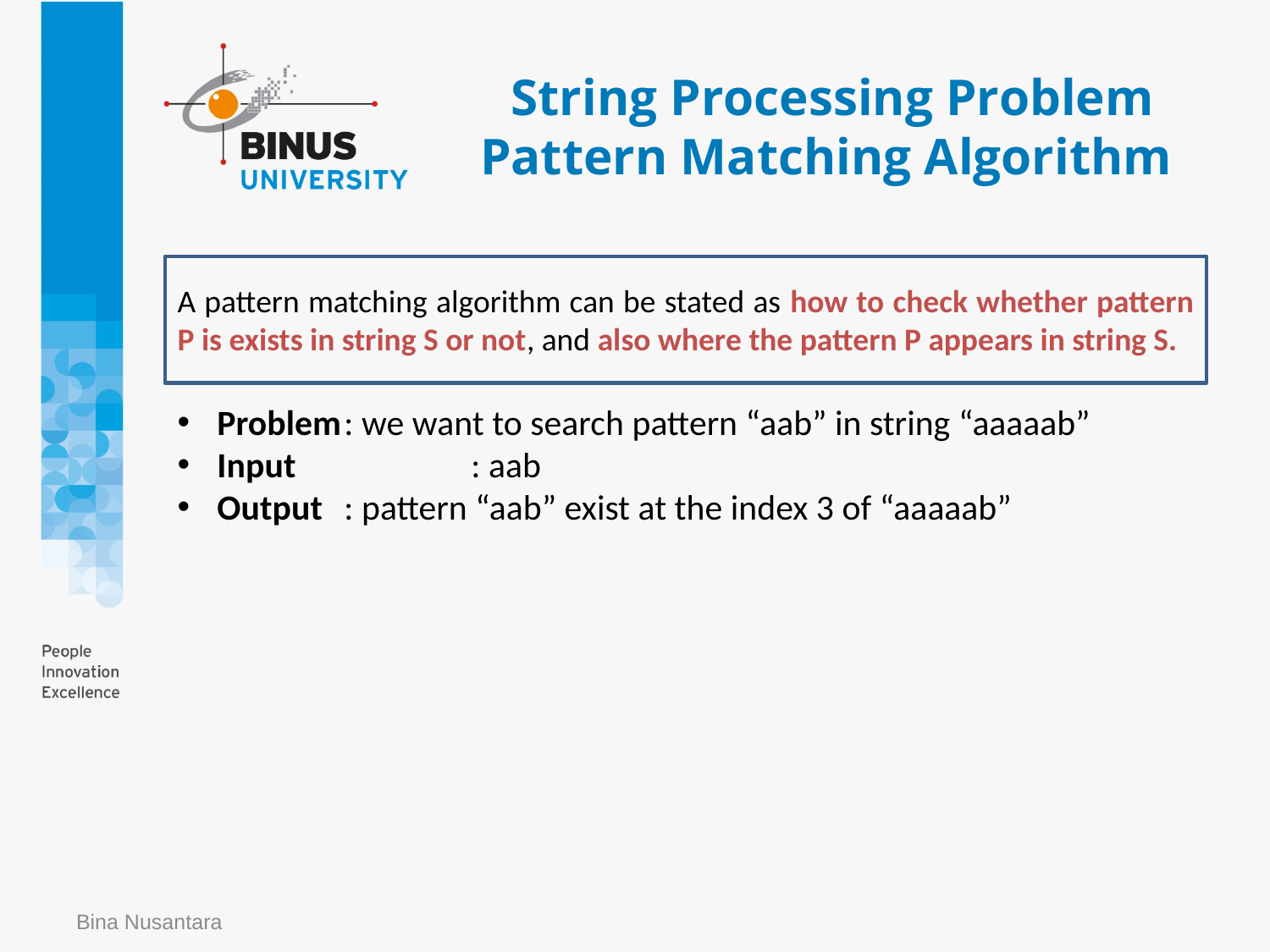

# String Processing Problem Pattern Matching Algorithm
A pattern matching algorithm can be stated as how to check whether pattern P is exists in string S or not, and also where the pattern P appears in string S.
Problem	: we want to search pattern “aab” in string “aaaaab”
Input		: aab
Output	: pattern “aab” exist at the index 3 of “aaaaab”
Bina Nusantara